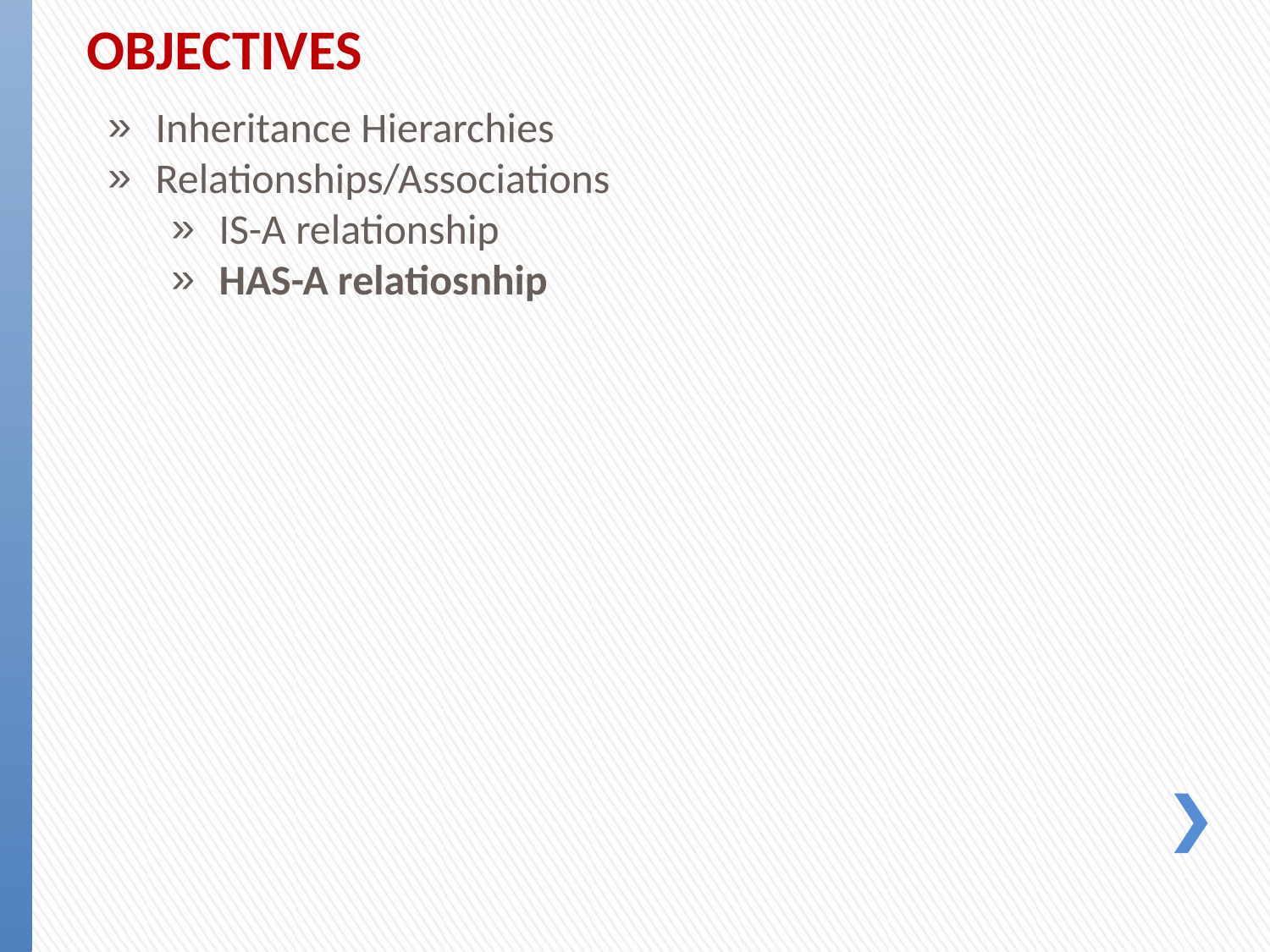

Objectives
Inheritance Hierarchies
Relationships/Associations
IS-A relationship
HAS-A relatiosnhip